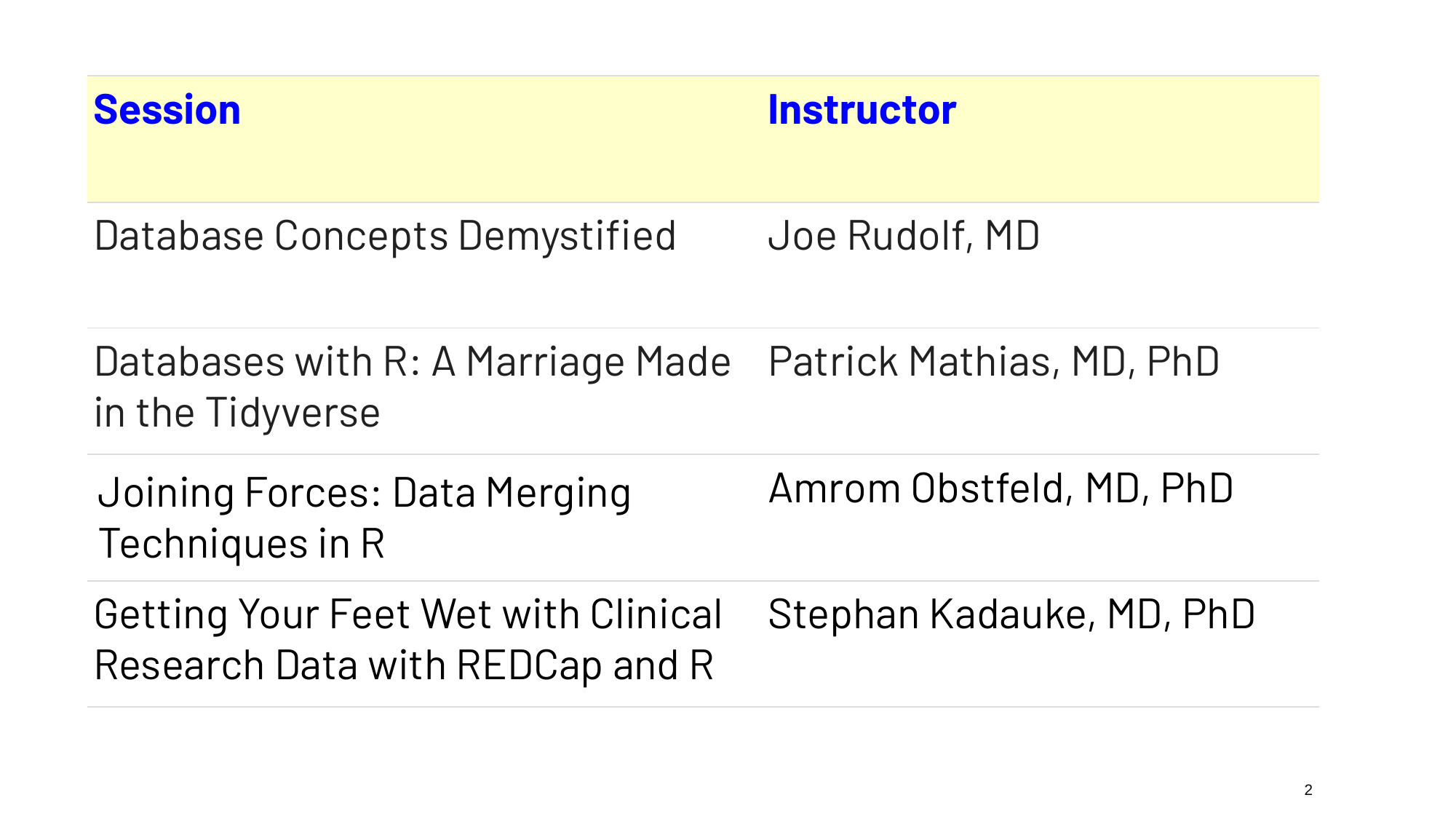

| Session | Instructor |
| --- | --- |
| Database Concepts Demystified | Joe Rudolf, MD |
| Databases with R: A Marriage Made in the Tidyverse | Patrick Mathias, MD, PhD |
| Joining Forces: Data Merging Techniques in R | Amrom Obstfeld, MD, PhD |
| Getting Your Feet Wet with Clinical Research Data with REDCap and R | Stephan Kadauke, MD, PhD |
2